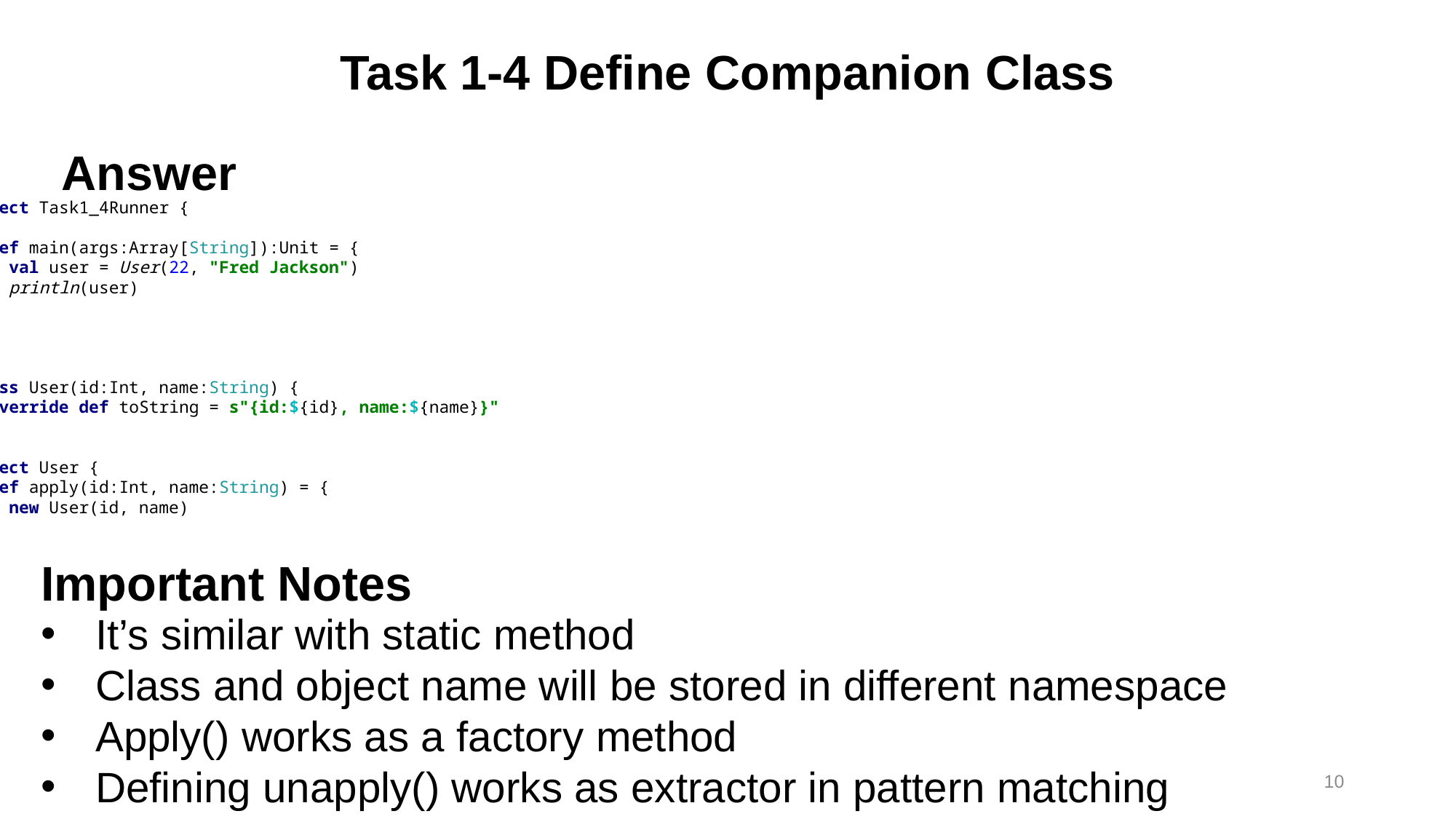

Task 1-4 Define Companion Class
Answer
object Task1_4Runner {
  def main(args:Array[String]):Unit = {
    val user = User(22, "Fred Jackson")
    println(user)
  }
}
class User(id:Int, name:String) {
  override def toString = s"{id:${id}, name:${name}}"
}
object User {
  def apply(id:Int, name:String) = {
    new User(id, name)
  }
}
Important Notes
It’s similar with static method
Class and object name will be stored in different namespace
Apply() works as a factory method
Defining unapply() works as extractor in pattern matching
10